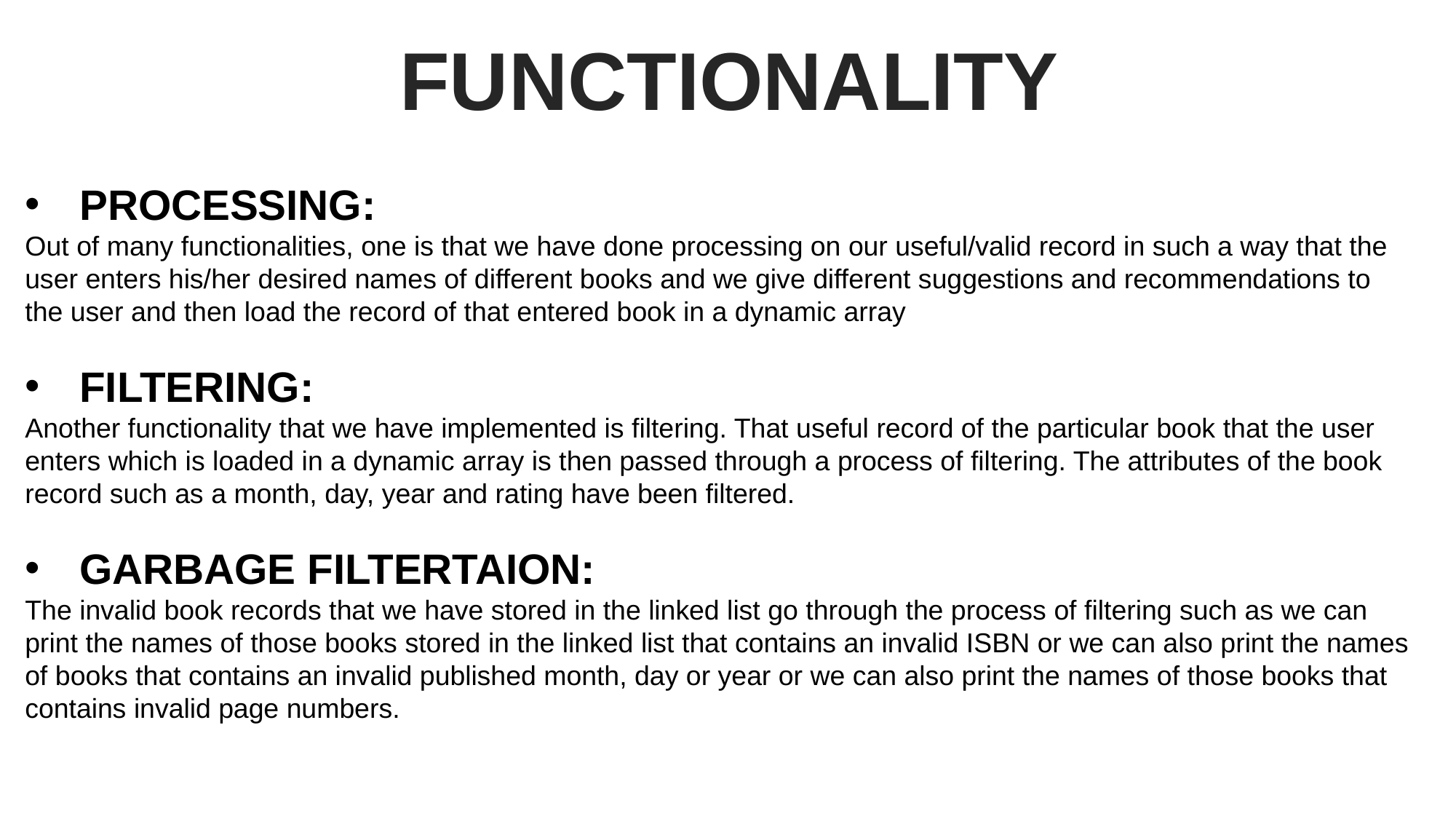

FUNCTIONALITY
PROCESSING:
Out of many functionalities, one is that we have done processing on our useful/valid record in such a way that the user enters his/her desired names of different books and we give different suggestions and recommendations to the user and then load the record of that entered book in a dynamic array

FILTERING:
Another functionality that we have implemented is filtering. That useful record of the particular book that the user enters which is loaded in a dynamic array is then passed through a process of filtering. The attributes of the book record such as a month, day, year and rating have been filtered.

GARBAGE FILTERTAION:
The invalid book records that we have stored in the linked list go through the process of filtering such as we can print the names of those books stored in the linked list that contains an invalid ISBN or we can also print the names of books that contains an invalid published month, day or year or we can also print the names of those books that contains invalid page numbers.